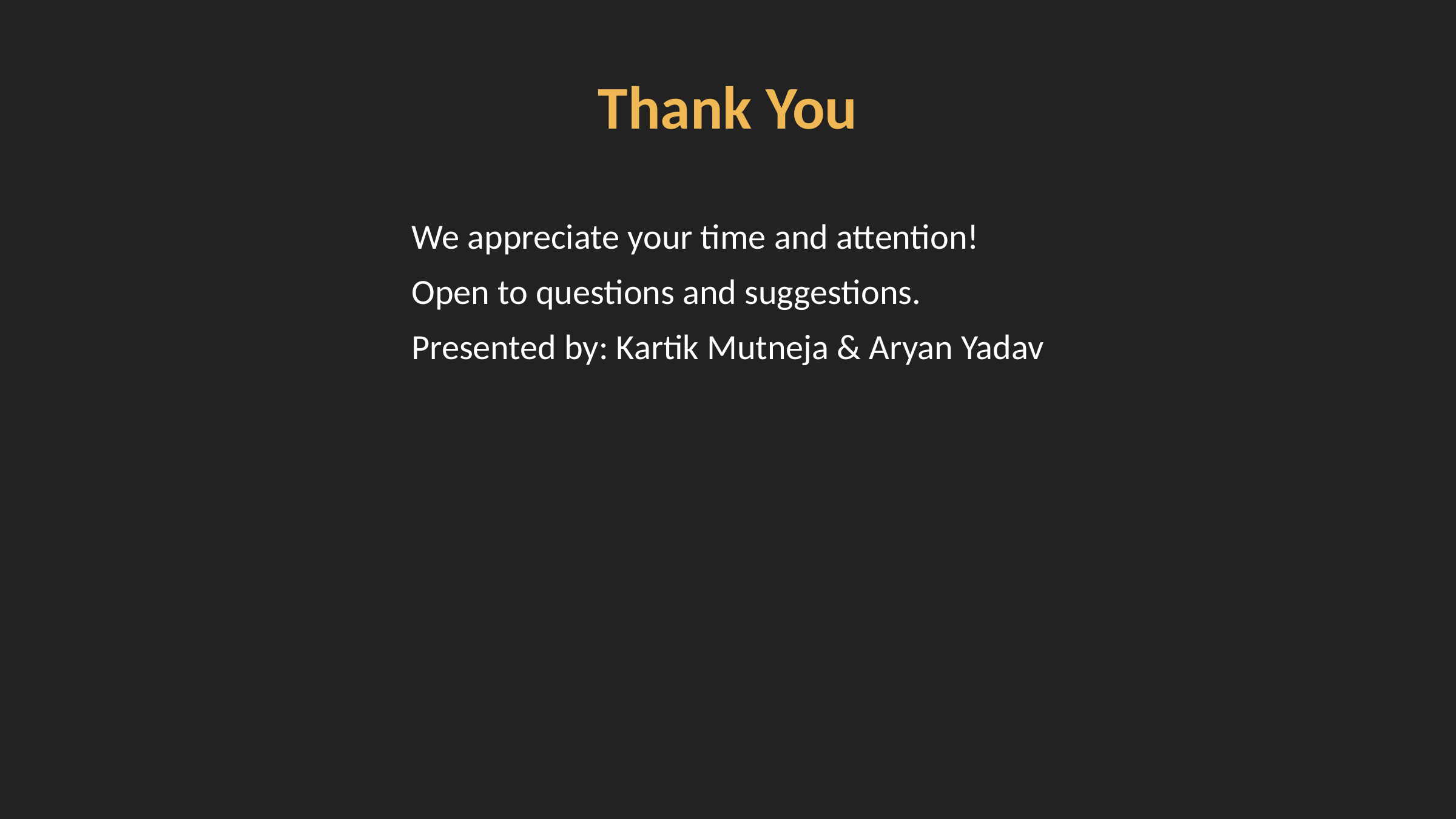

Thank You

We appreciate your time and attention!
Open to questions and suggestions.
Presented by: Kartik Mutneja & Aryan Yadav